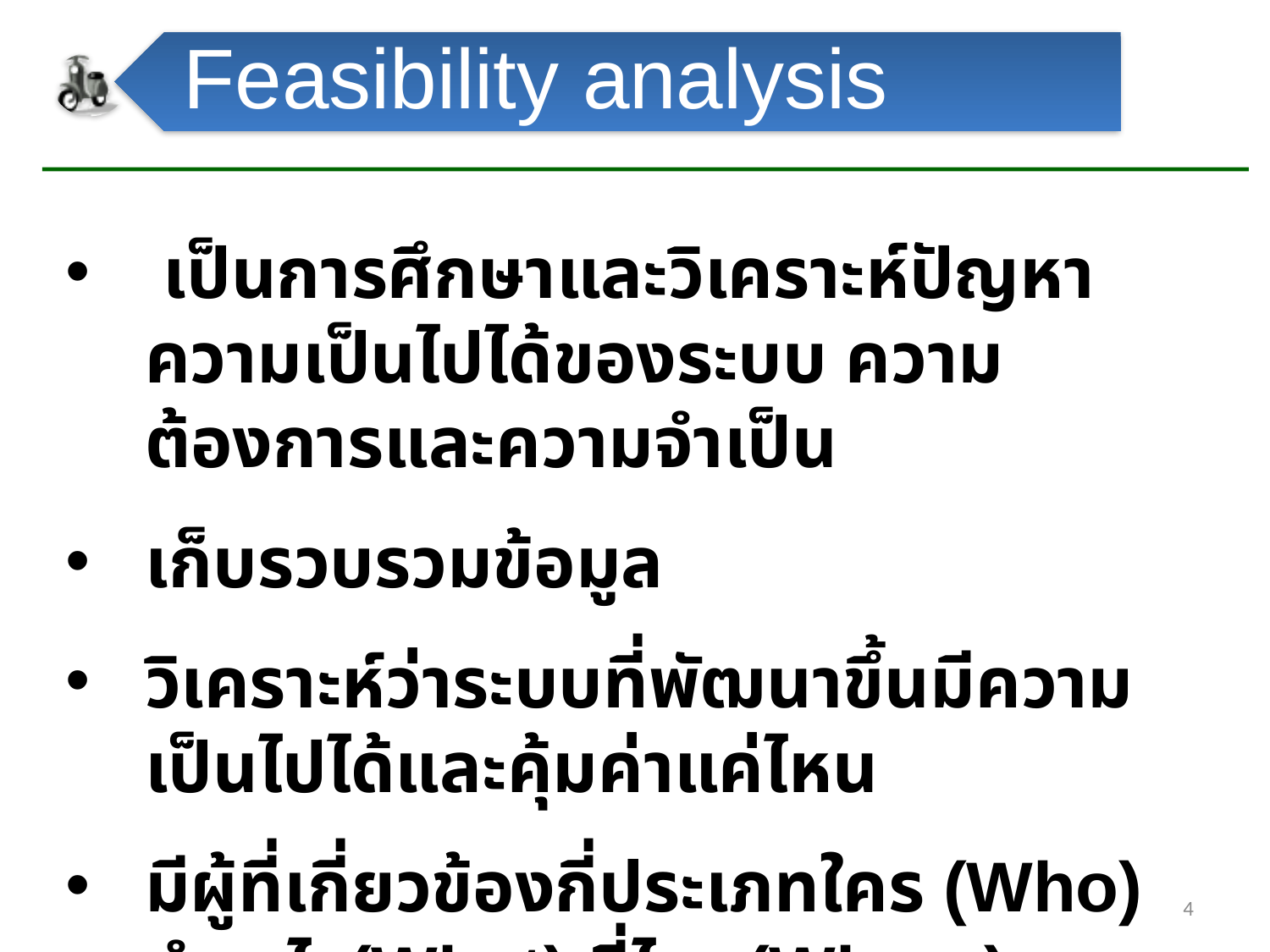

Feasibility analysis
#

 เป็นการศึกษาและวิเคราะห์ปัญหา ความเป็นไปได้ของระบบ ความต้องการและความจำเป็น
เก็บรวบรวมข้อมูล
วิเคราะห์ว่าระบบที่พัฒนาขึ้นมีความเป็นไปได้และคุ้มค่าแค่ไหน
มีผู้ที่เกี่ยวข้องกี่ประเภทใคร (Who) ทำอะไร(What) ที่ไหน(Where) อย่างไร (How)

4